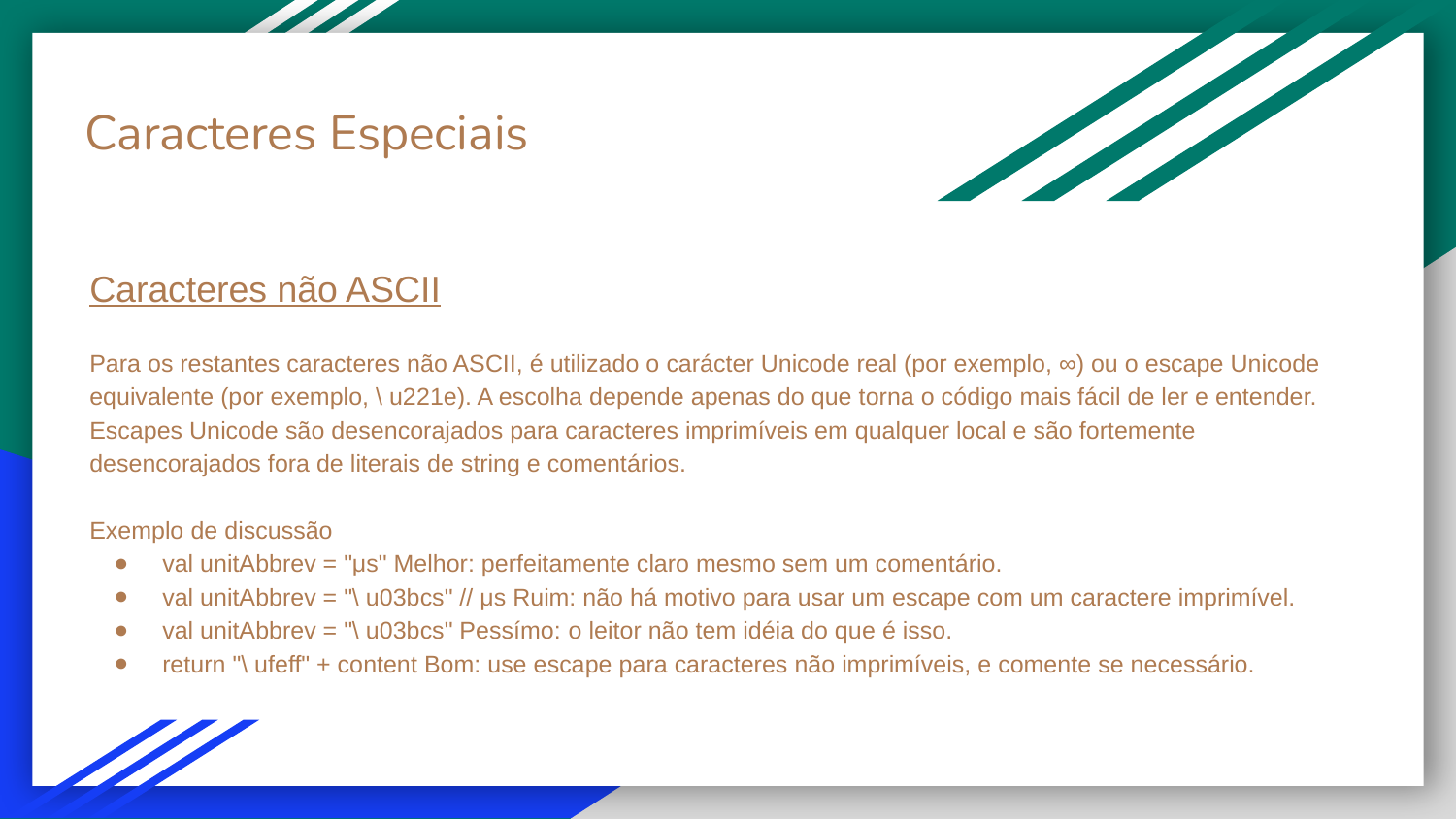

# Caracteres Especiais
Caracteres não ASCII

Para os restantes caracteres não ASCII, é utilizado o carácter Unicode real (por exemplo, ∞) ou o escape Unicode equivalente (por exemplo, \ u221e). A escolha depende apenas do que torna o código mais fácil de ler e entender. Escapes Unicode são desencorajados para caracteres imprimíveis em qualquer local e são fortemente desencorajados fora de literais de string e comentários.

Exemplo de discussão
val unitAbbrev = "μs" Melhor: perfeitamente claro mesmo sem um comentário.
val unitAbbrev = "\ u03bcs" // μs Ruim: não há motivo para usar um escape com um caractere imprimível.
val unitAbbrev = "\ u03bcs" Pessímo: ​​o leitor não tem idéia do que é isso.
return "\ ufeff" + content Bom: use escape para caracteres não imprimíveis, e comente se necessário.